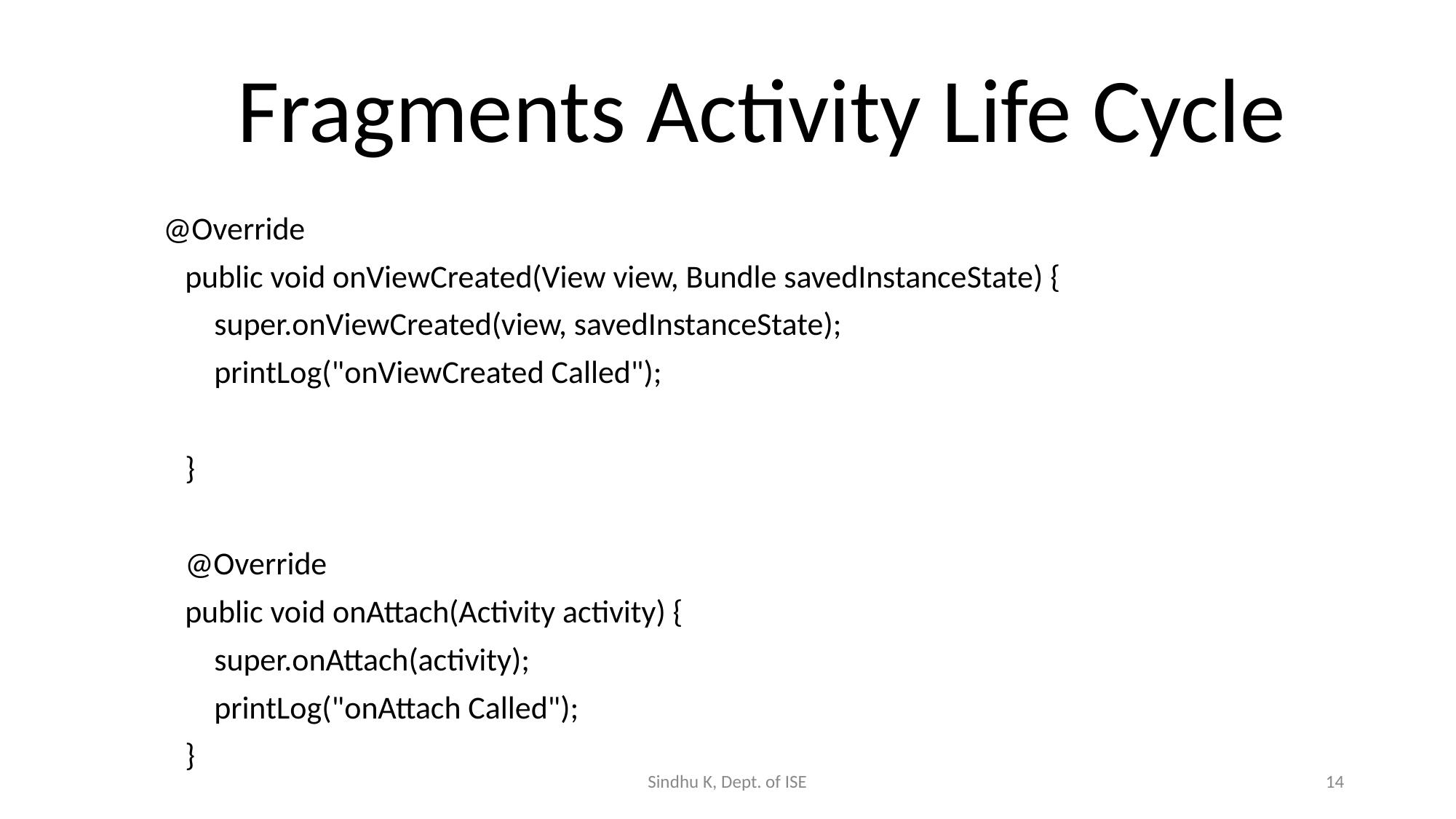

# Fragments Activity Life Cycle
 @Override
    public void onViewCreated(View view, Bundle savedInstanceState) {
        super.onViewCreated(view, savedInstanceState);
        printLog("onViewCreated Called");

    }

    @Override
    public void onAttach(Activity activity) {
        super.onAttach(activity);
        printLog("onAttach Called");
    }
Sindhu K, Dept. of ISE
14